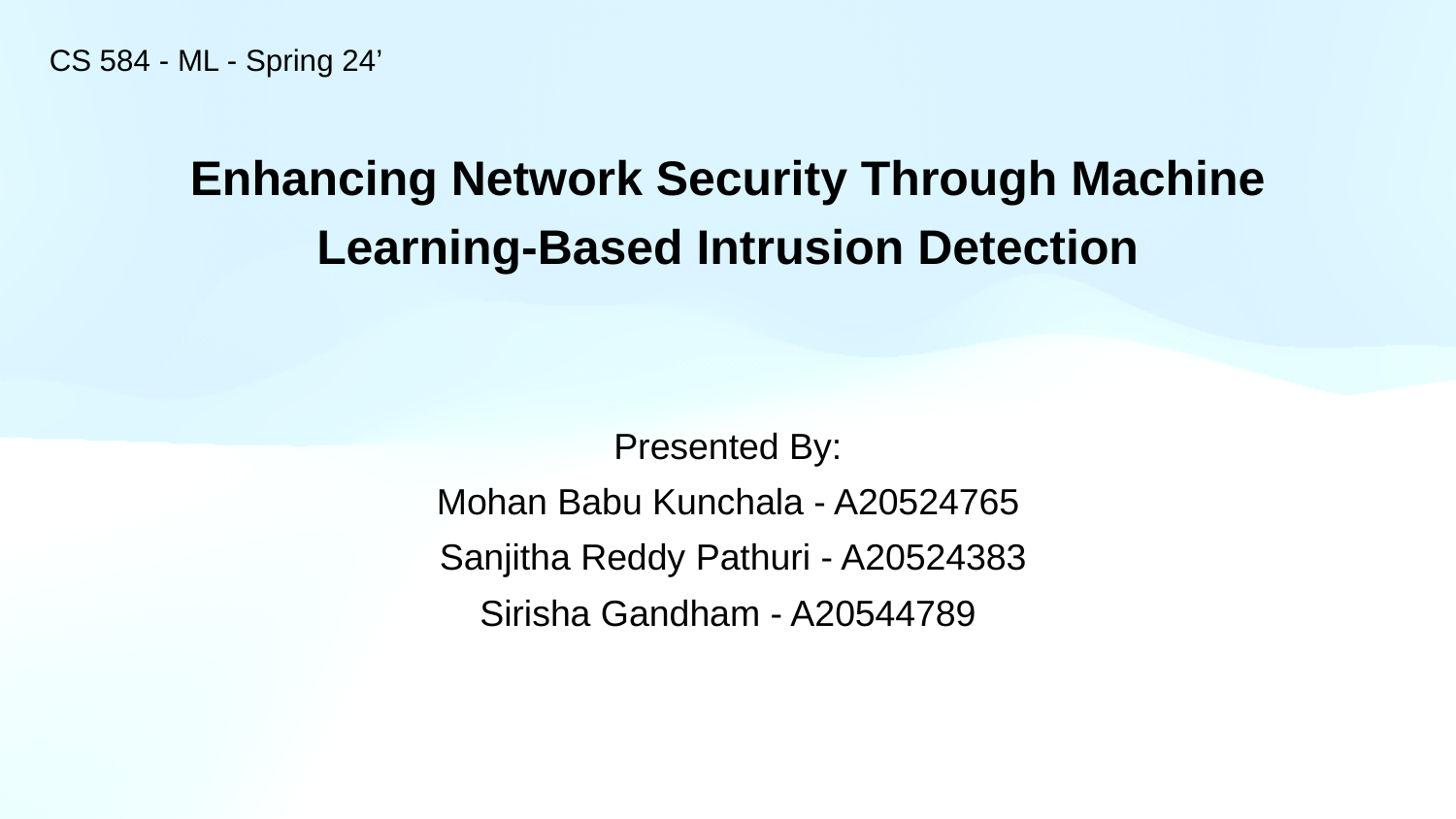

CS 584 - ML - Spring 24’
Enhancing Network Security Through Machine
Learning-Based Intrusion Detection

Presented By:
Mohan Babu Kunchala - A20524765
 Sanjitha Reddy Pathuri - A20524383
Sirisha Gandham - A20544789